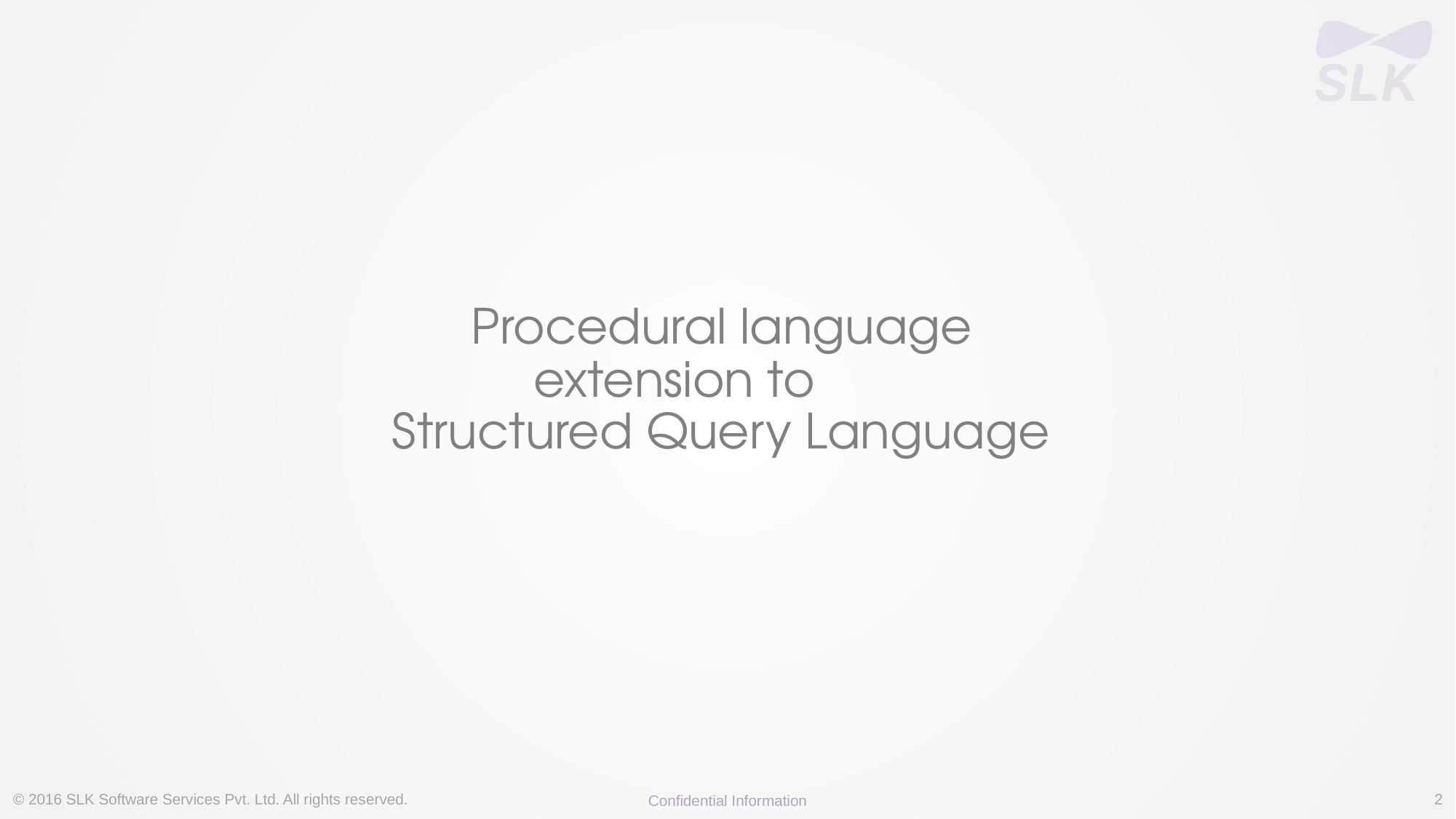

# Procedural language extension to Structured Query Language